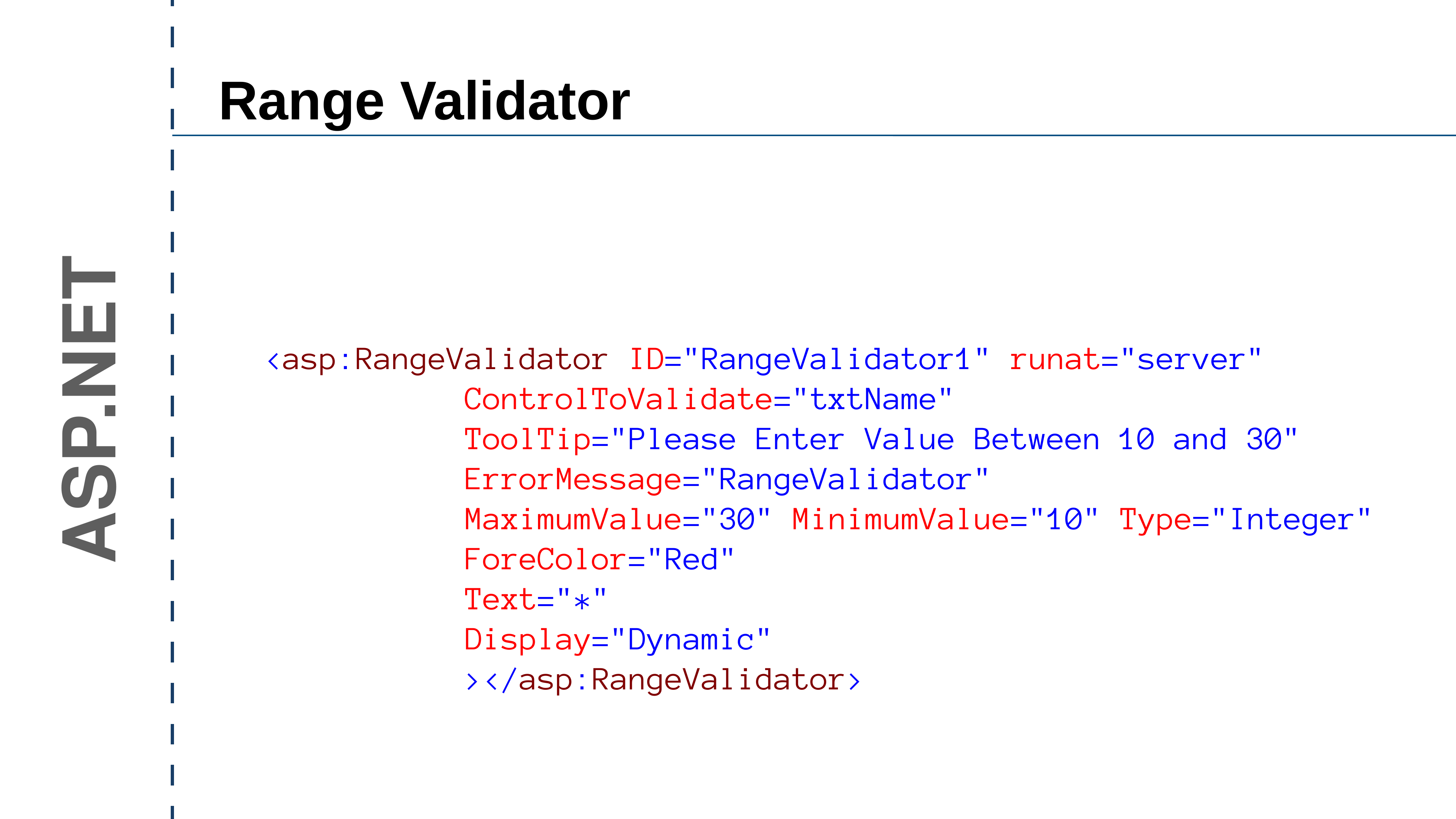

Range Validator

 <asp:RangeValidator ID="RangeValidator1" runat="server"
            ControlToValidate="txtName"
            ToolTip="Please Enter Value Between 10 and 30"
            ErrorMessage="RangeValidator"
            MaximumValue="30" MinimumValue="10" Type="Integer"
            ForeColor="Red"
            Text="*"
            Display="Dynamic"
            ></asp:RangeValidator>
ASP.NET